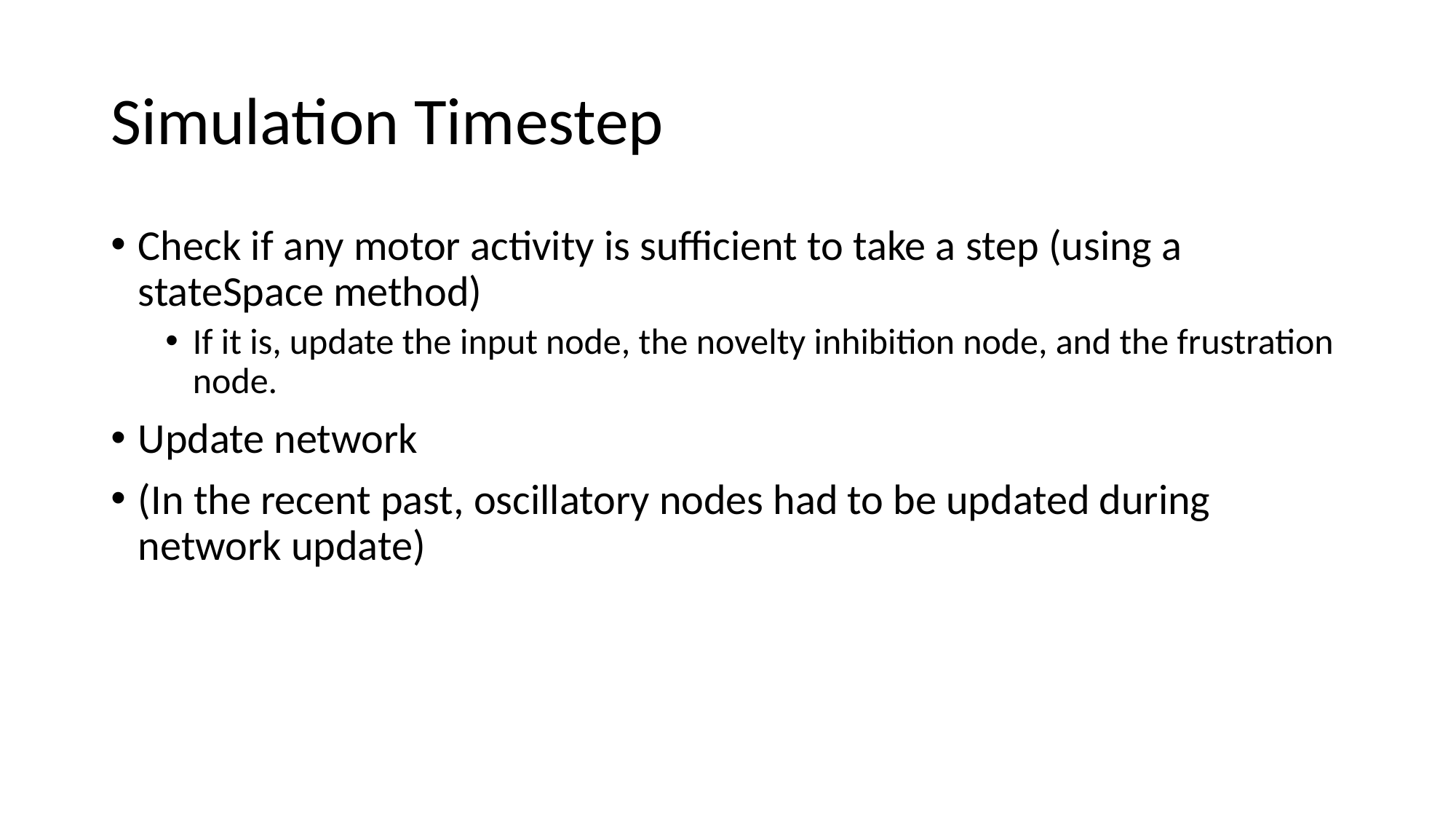

# Simulation Timestep
Check if any motor activity is sufficient to take a step (using a stateSpace method)
If it is, update the input node, the novelty inhibition node, and the frustration node.
Update network
(In the recent past, oscillatory nodes had to be updated during network update)